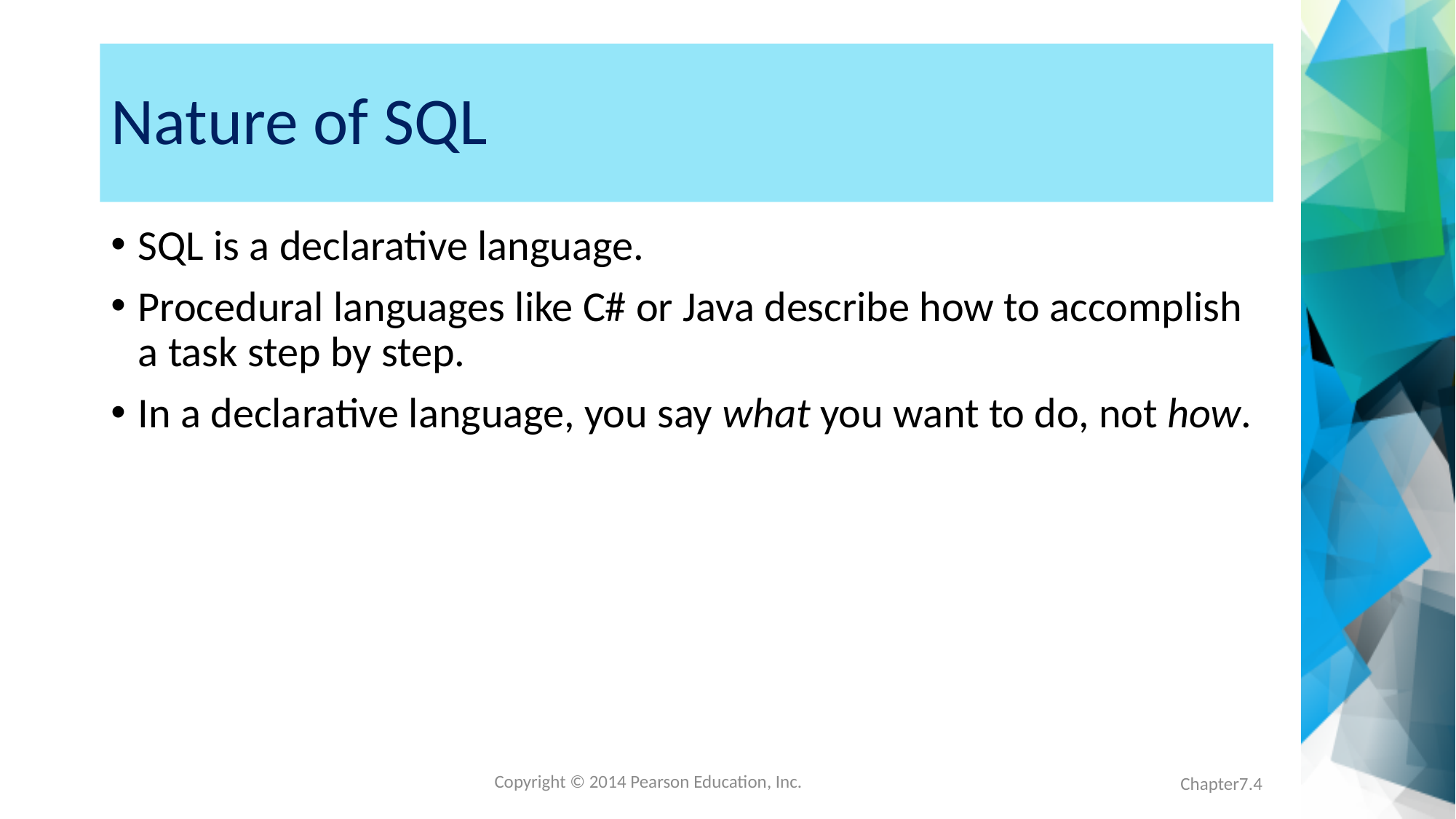

# Nature of SQL
SQL is a declarative language.
Procedural languages like C# or Java describe how to accomplish a task step by step.
In a declarative language, you say what you want to do, not how.

Chapter7.4